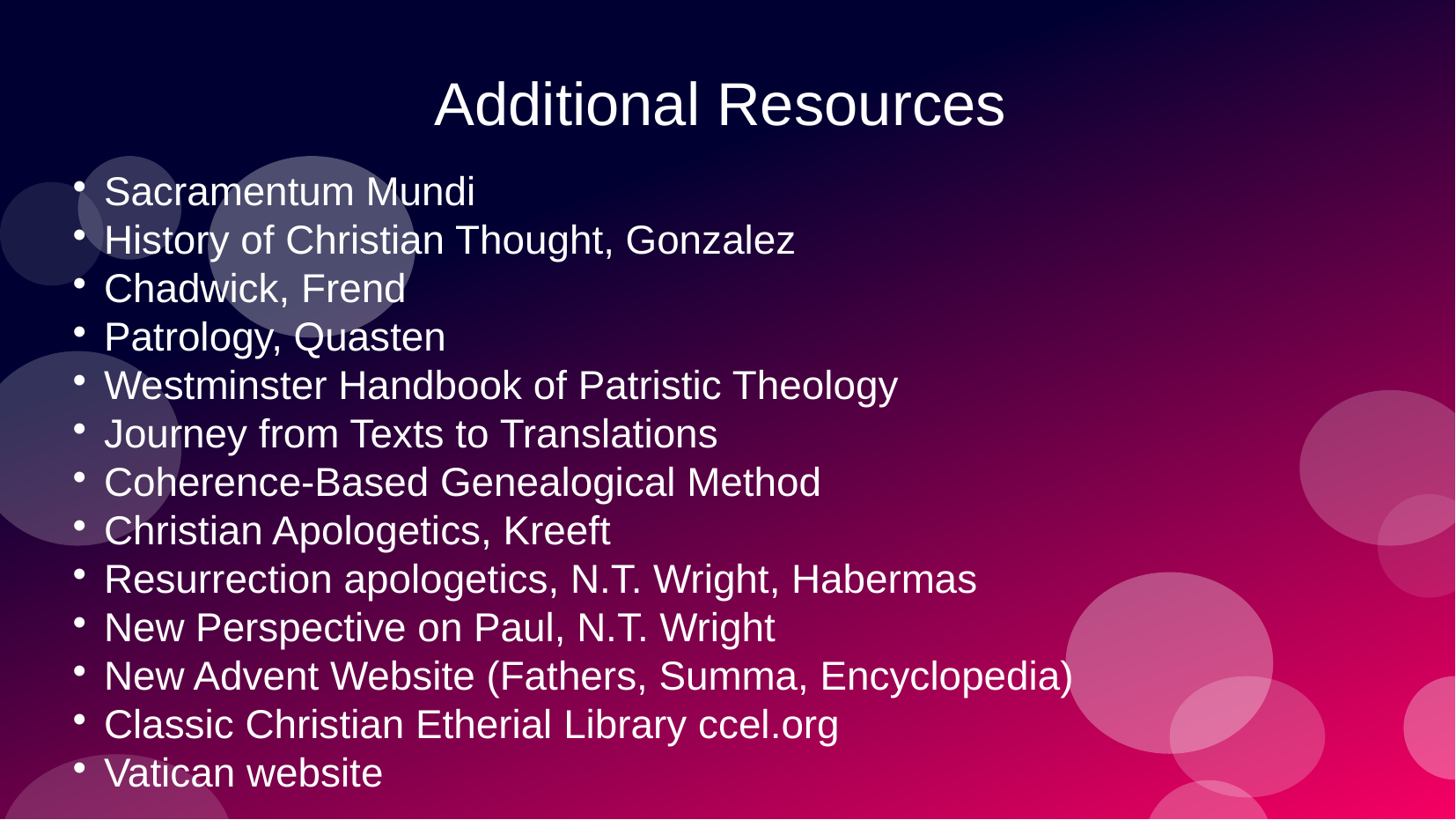

# Additional Resources
Sacramentum Mundi
History of Christian Thought, Gonzalez
Chadwick, Frend
Patrology, Quasten
Westminster Handbook of Patristic Theology
Journey from Texts to Translations
Coherence-Based Genealogical Method
Christian Apologetics, Kreeft
Resurrection apologetics, N.T. Wright, Habermas
New Perspective on Paul, N.T. Wright
New Advent Website (Fathers, Summa, Encyclopedia)
Classic Christian Etherial Library ccel.org
Vatican website